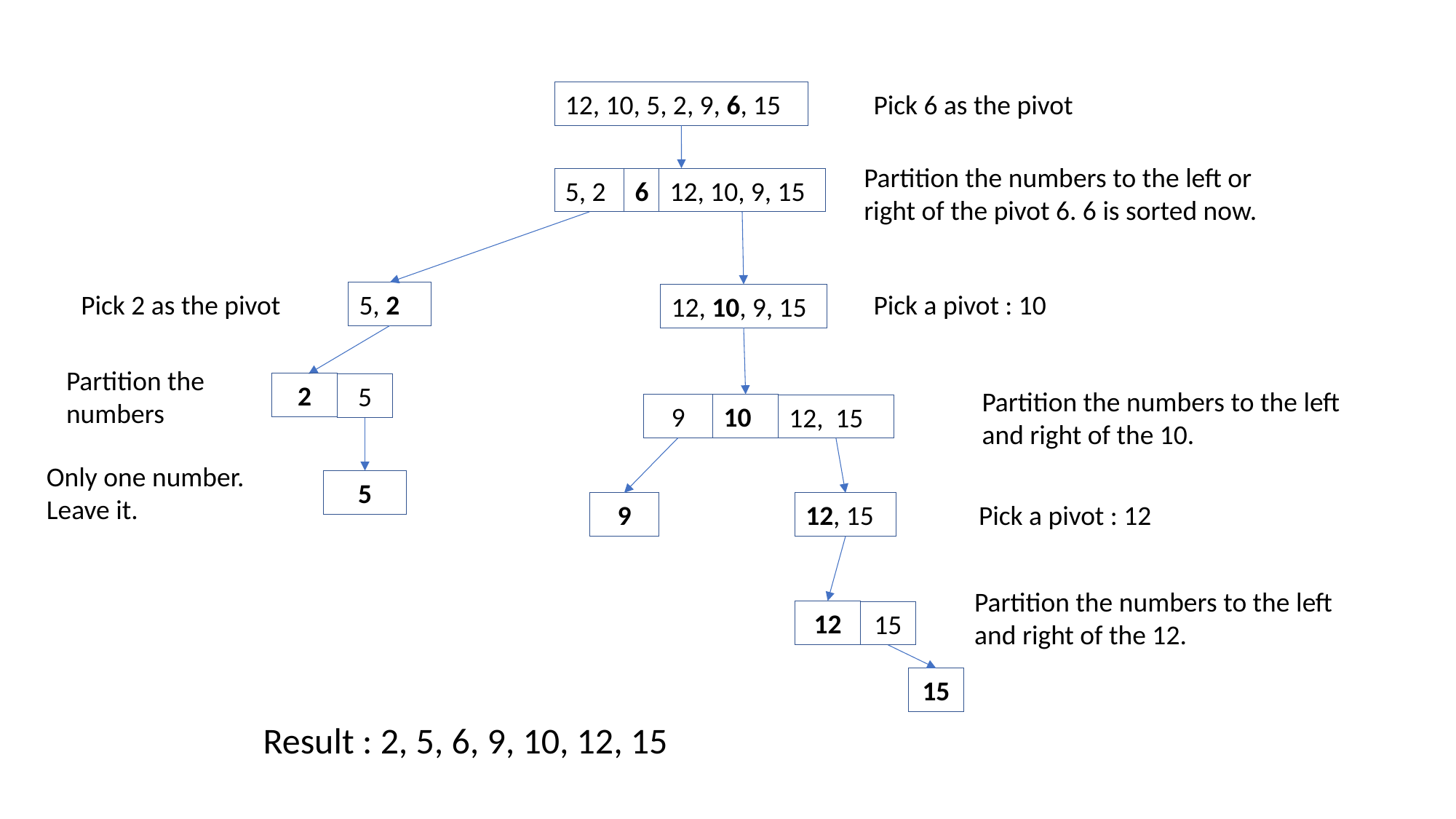

12, 10, 5, 2, 9, 6, 15
Pick 6 as the pivot
Partition the numbers to the left or right of the pivot 6. 6 is sorted now.
5, 2
6
12, 10, 9, 15
Pick 2 as the pivot
5, 2
Pick a pivot : 10
12, 10, 9, 15
Partition the numbers
2
5
Partition the numbers to the left and right of the 10.
9
10
12,  15
Only one number.
Leave it.
5
12, 15
Pick a pivot : 12
9
Partition the numbers to the left and right of the 12.
12
15
15
Result : 2, 5, 6, 9, 10, 12, 15